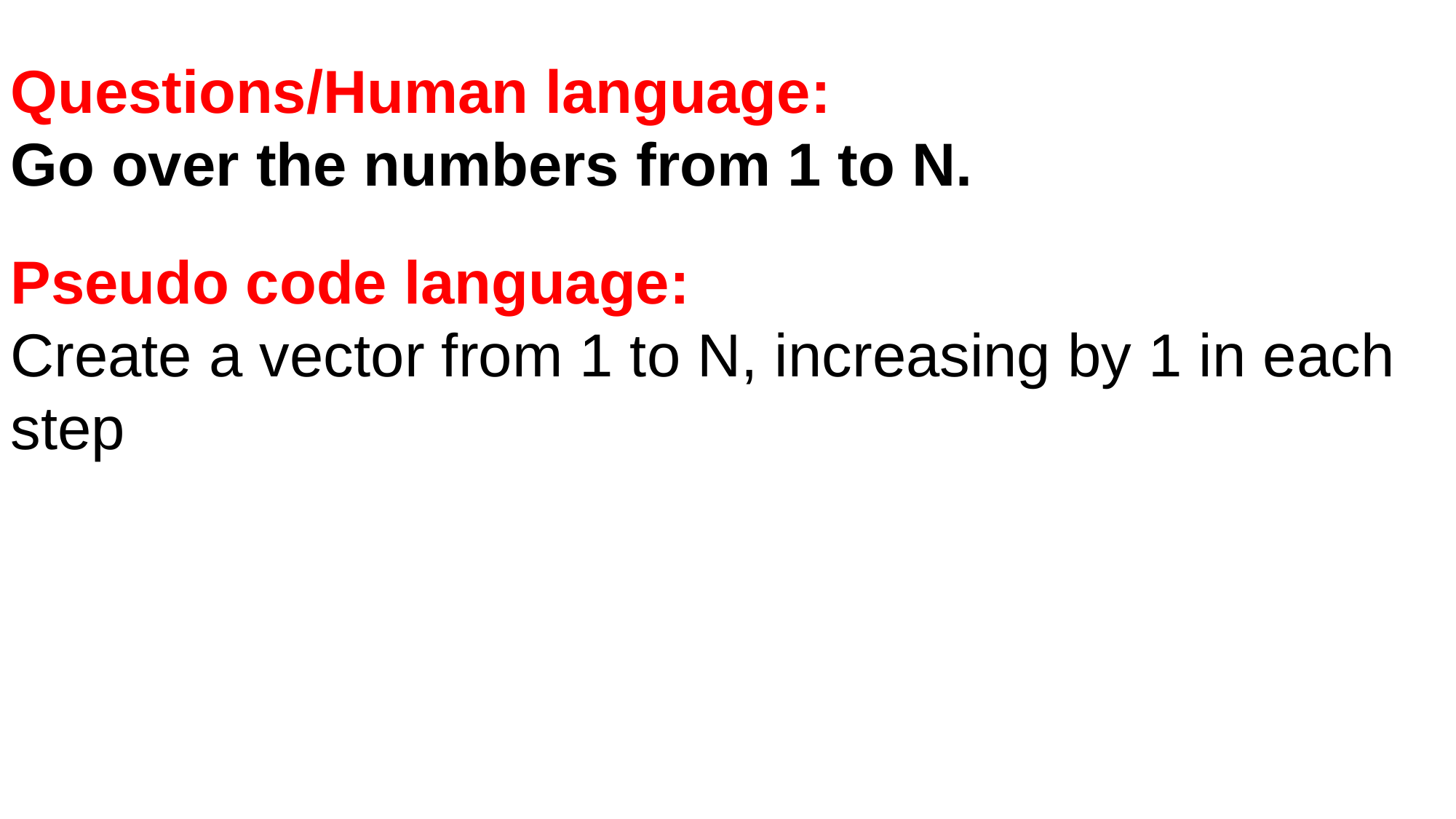

Questions/Human language:
Go over the numbers from 1 to N.
Pseudo code language:
Create a vector from 1 to N, increasing by 1 in each step